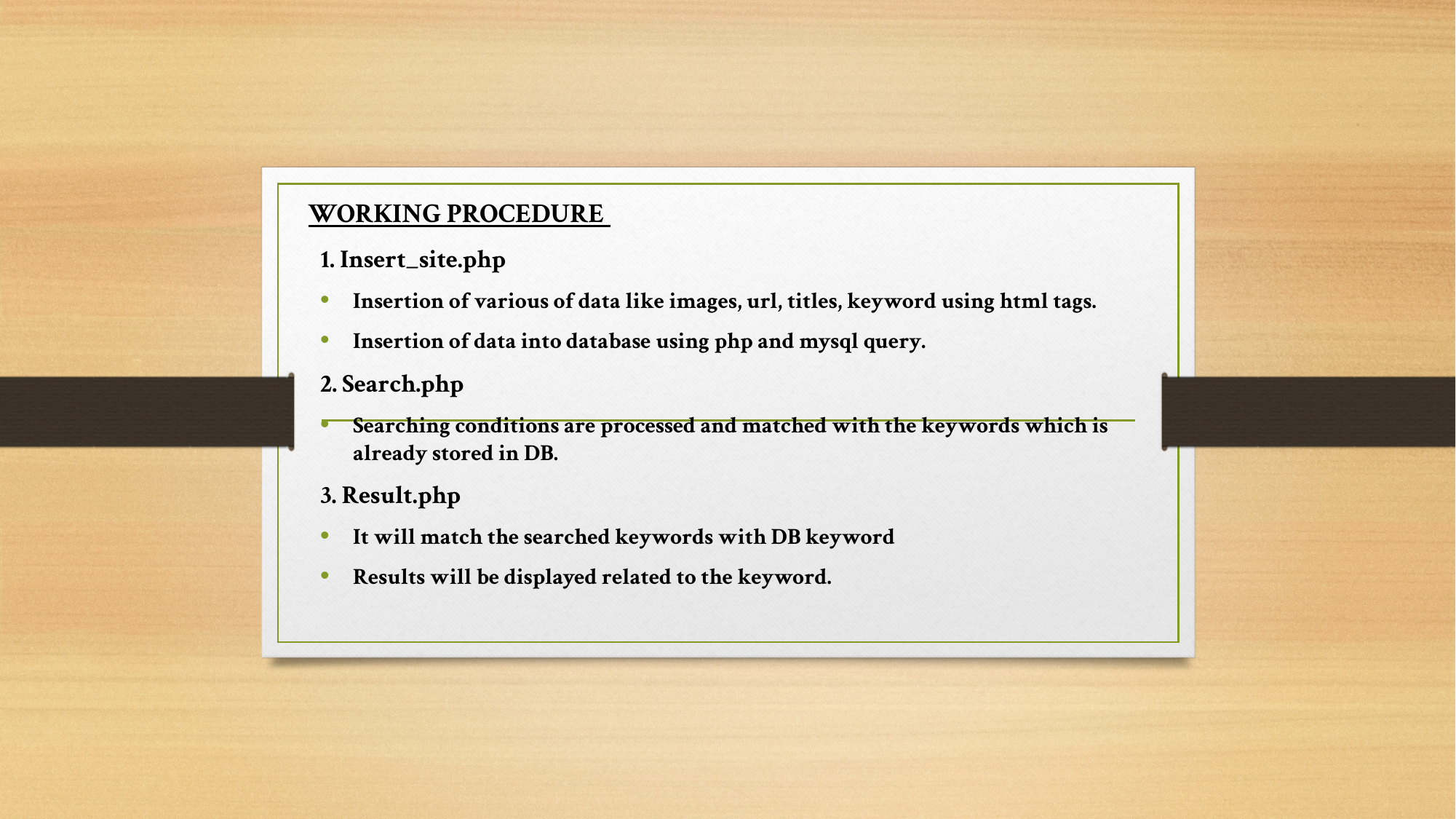

WORKING PROCEDURE

1. Insert_site.php
Insertion of various of data like images, url, titles, keyword using html tags.
Insertion of data into database using php and mysql query.
2. Search.php
Searching conditions are processed and matched with the keywords which is already stored in DB.
3. Result.php
It will match the searched keywords with DB keyword
Results will be displayed related to the keyword.